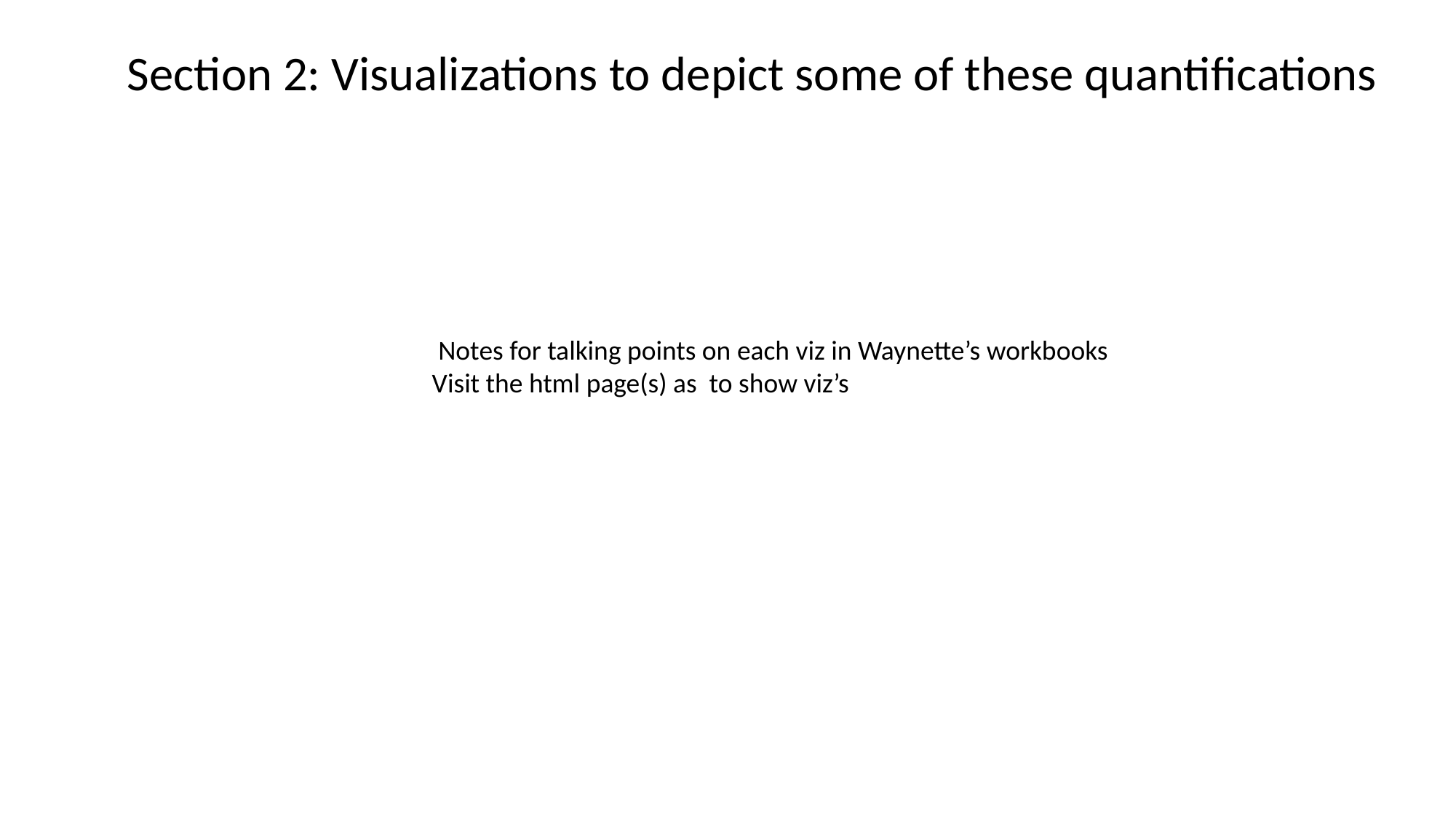

Section 2: Visualizations to depict some of these quantifications
 Notes for talking points on each viz in Waynette’s workbooks
Visit the html page(s) as  to show viz’s